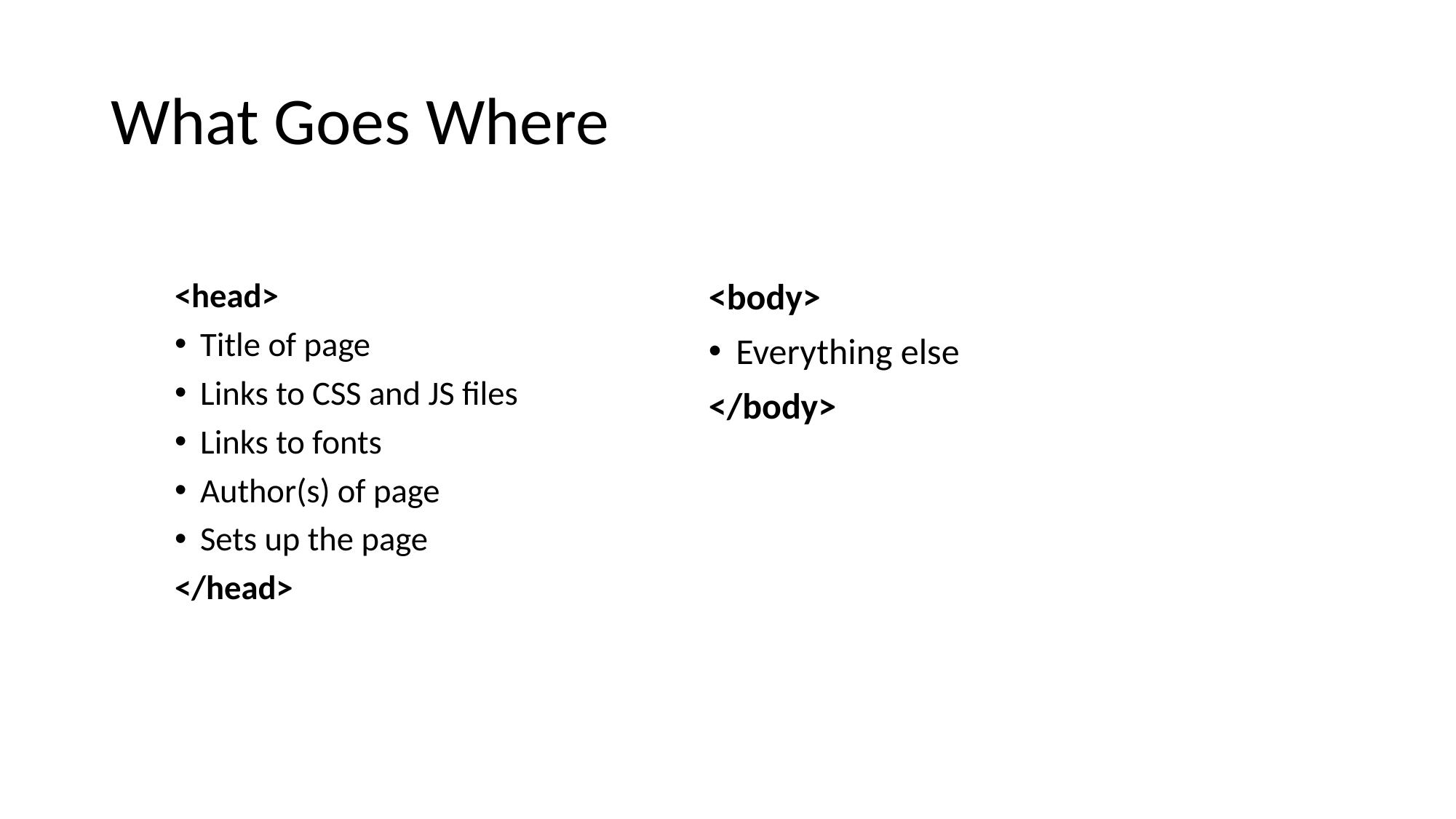

# What Goes Where
<head>
Title of page
Links to CSS and JS files
Links to fonts
Author(s) of page
Sets up the page
</head>

<body>
Everything else
</body>